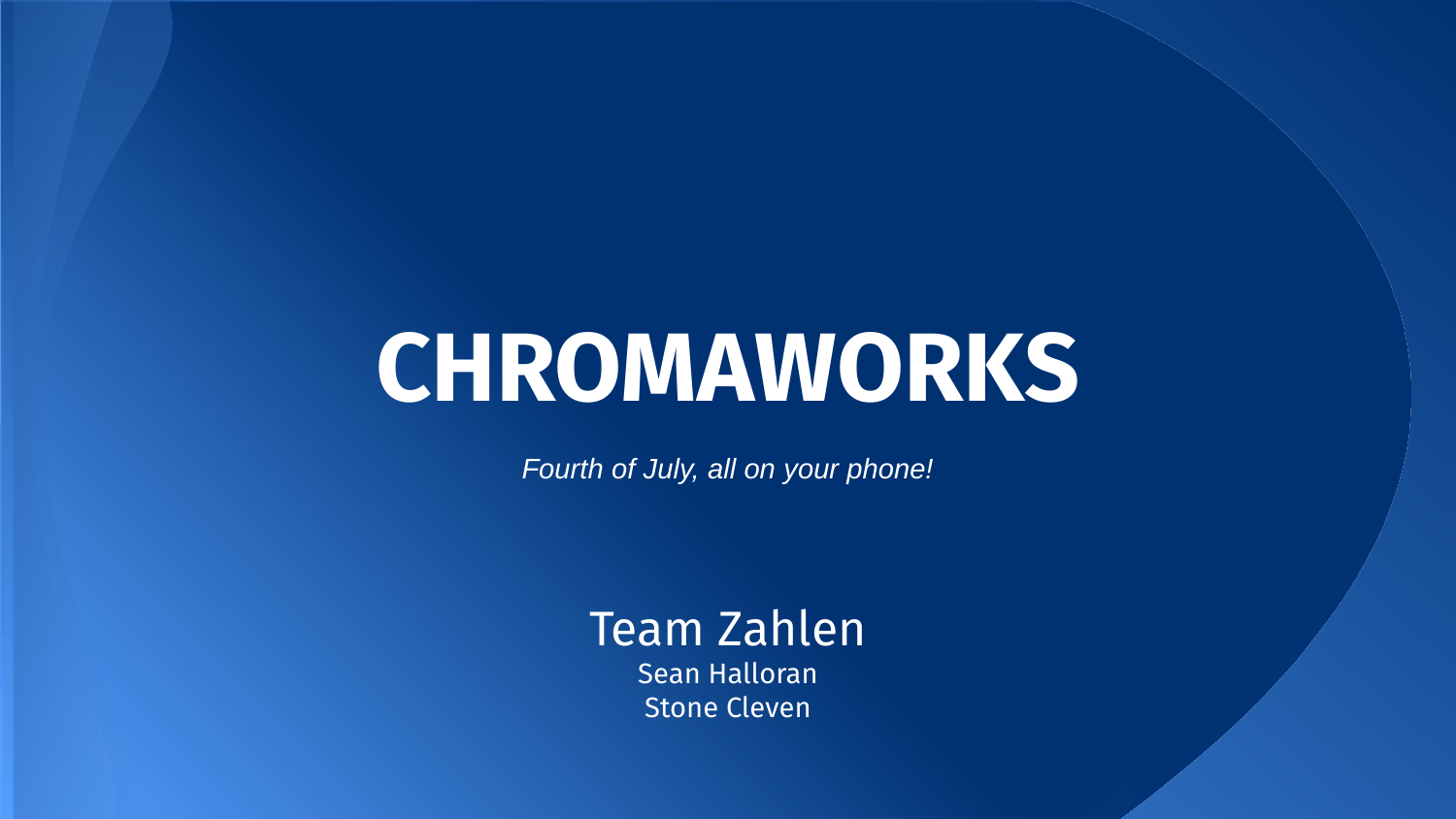

# CHROMAWORKS
Fourth of July, all on your phone!

Team Zahlen
Sean Halloran
Stone Cleven